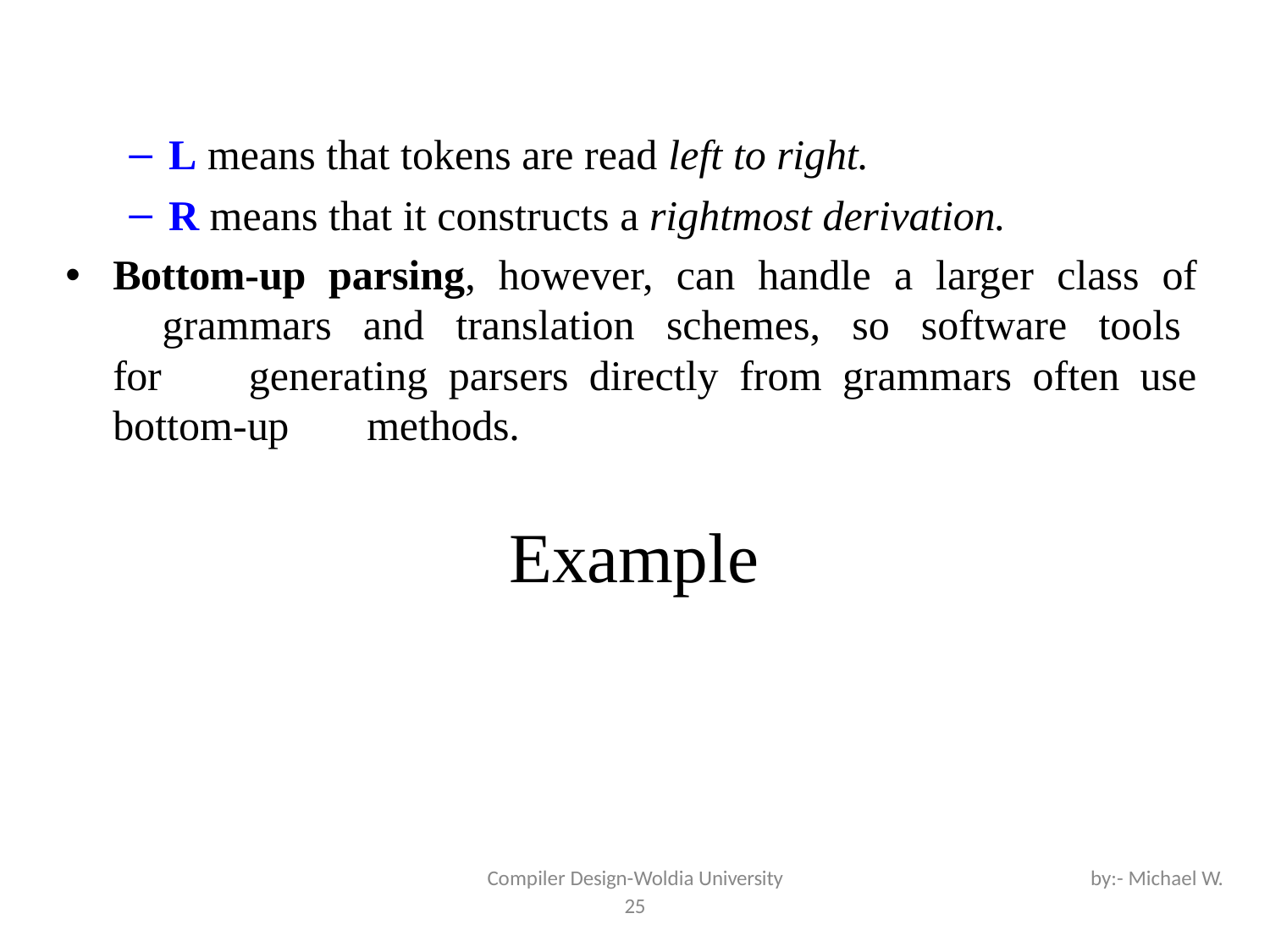

L means that tokens are read left to right.
R means that it constructs a rightmost derivation.
Bottom-up  parsing,  however,  can  handle  a  larger  class  of 	grammars  and  translation  schemes,  so  software  tools  for 	generating parsers directly from grammars often use bottom-up 	methods.
Example
Compiler Design-Woldia University
25
by:- Michael W.